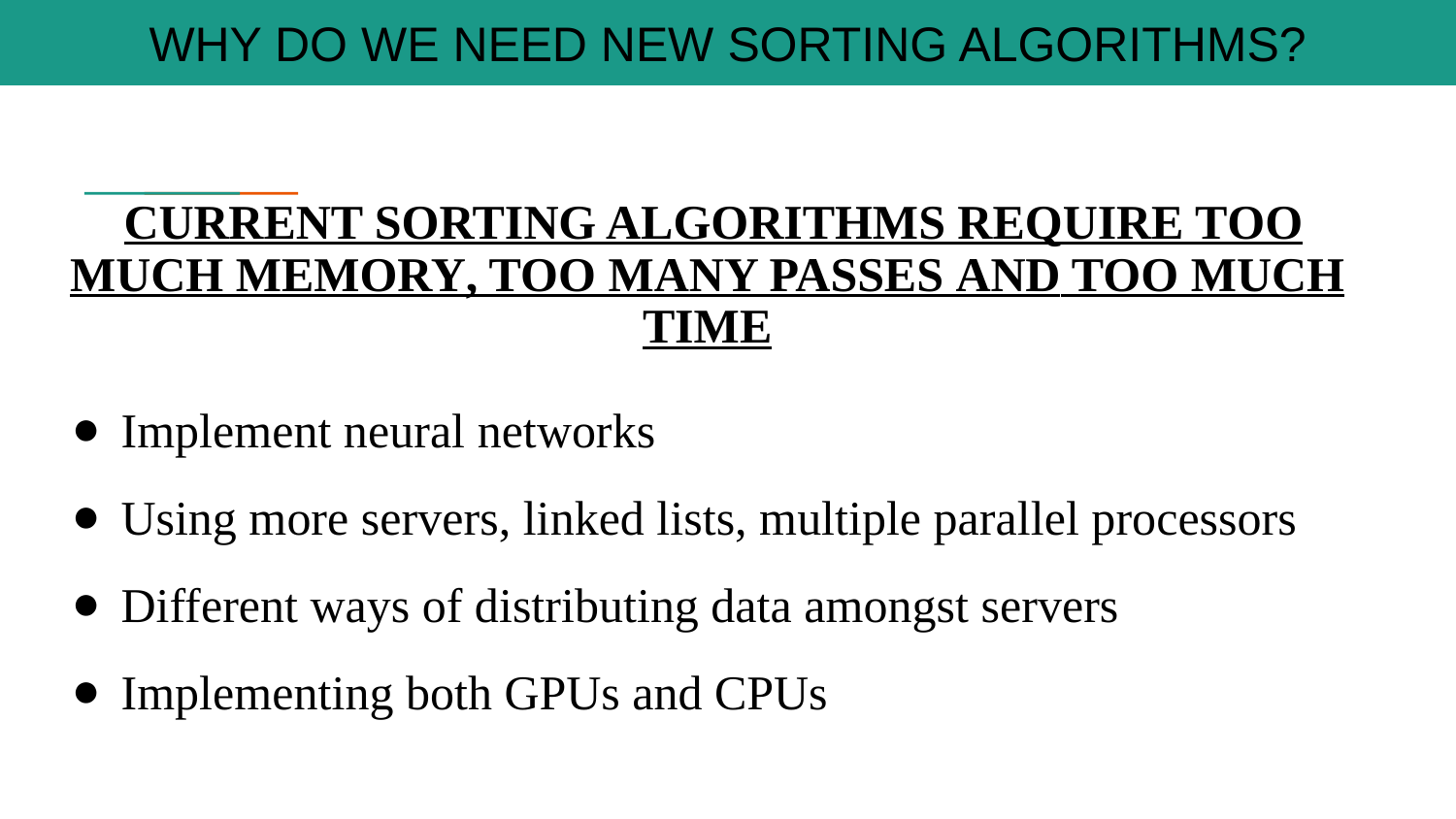

# WHY DO WE NEED NEW SORTING ALGORITHMS?

 CURRENT SORTING ALGORITHMS REQUIRE TOO MUCH MEMORY, TOO MANY PASSES AND TOO MUCH TIME
Implement neural networks
Using more servers, linked lists, multiple parallel processors
Different ways of distributing data amongst servers
Implementing both GPUs and CPUs